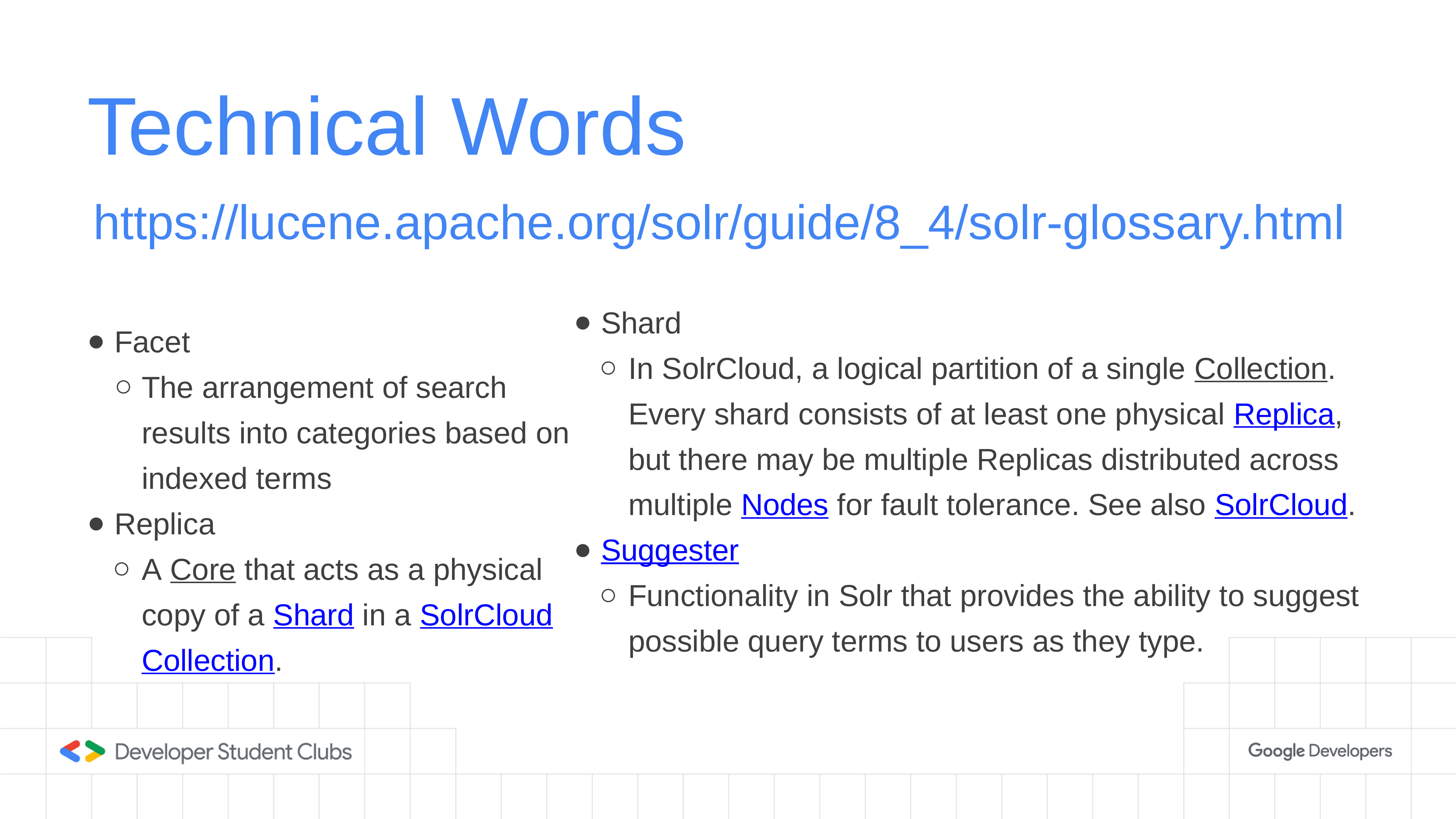

# Technical Words
https://lucene.apache.org/solr/guide/8_4/solr-glossary.html

Facet
The arrangement of search results into categories based on indexed terms
Replica
A Core that acts as a physical copy of a Shard in a SolrCloud Collection.

Shard
In SolrCloud, a logical partition of a single Collection. Every shard consists of at least one physical Replica, but there may be multiple Replicas distributed across multiple Nodes for fault tolerance. See also SolrCloud.
Suggester
Functionality in Solr that provides the ability to suggest possible query terms to users as they type.